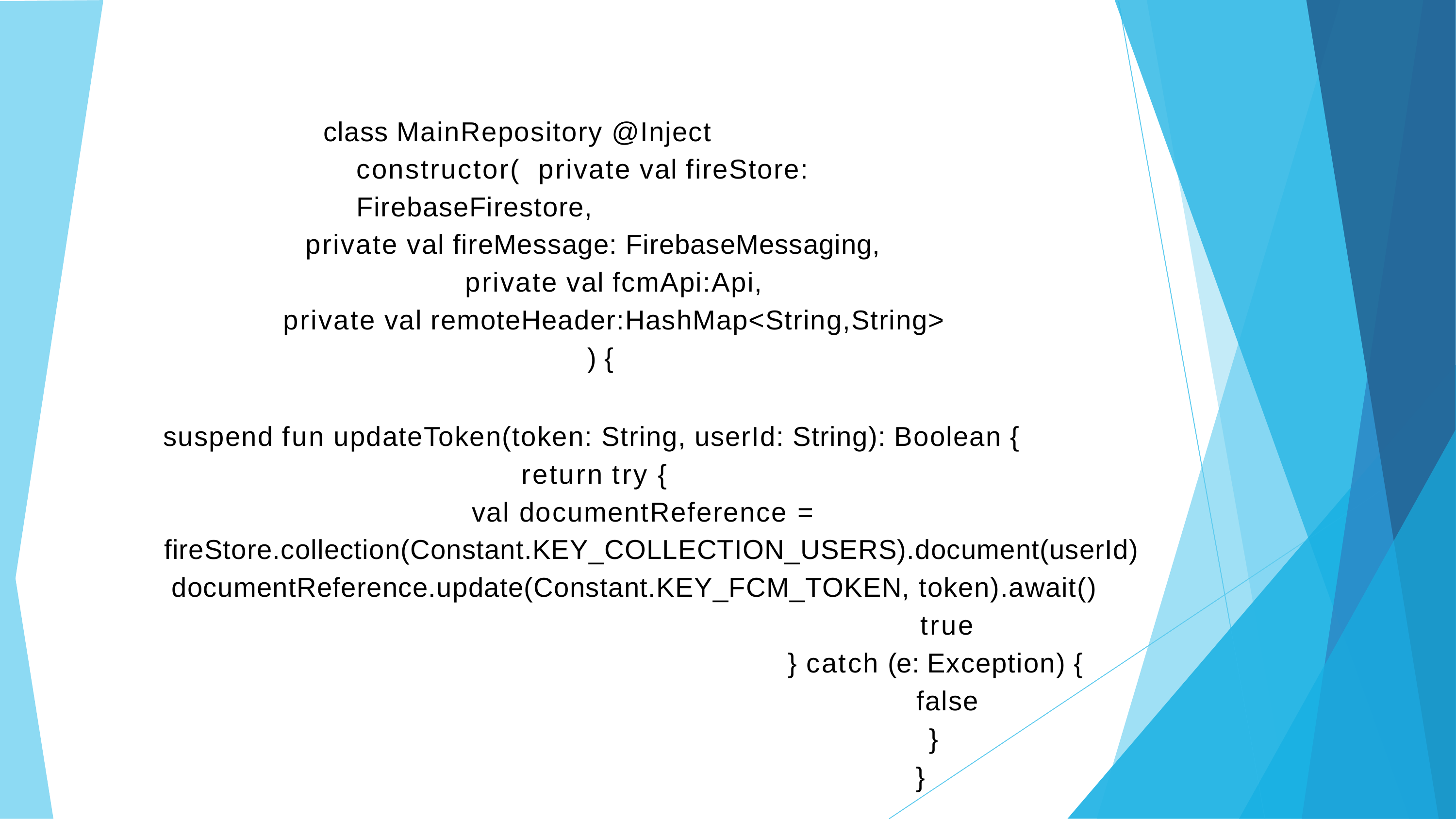

class MainRepository @Inject constructor(  private val fireStore: FirebaseFirestore,
private val fireMessage: FirebaseMessaging,  private val fcmApi:Api,
private val remoteHeader:HashMap<String,String>
) {

suspend fun updateToken(token: String, userId: String): Boolean {
return try {
val documentReference =  fireStore.collection(Constant.KEY_COLLECTION_USERS).document(userId)  documentReference.update(Constant.KEY_FCM_TOKEN, token).await()
true
} catch (e: Exception) {
false
}
}